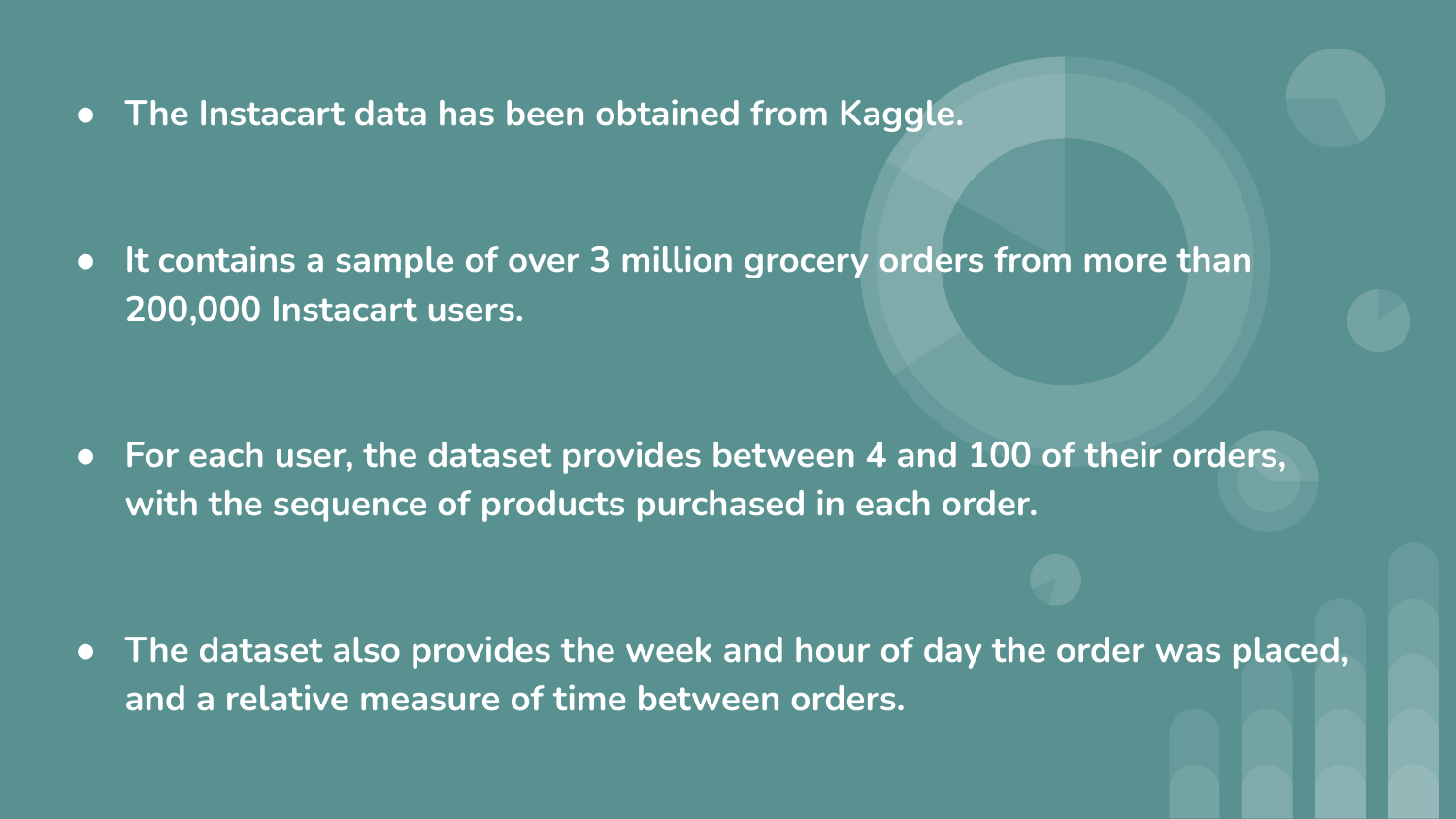

The Instacart data has been obtained from Kaggle.

It contains a sample of over 3 million grocery orders from more than 200,000 Instacart users.

For each user, the dataset provides between 4 and 100 of their orders, with the sequence of products purchased in each order.

The dataset also provides the week and hour of day the order was placed, and a relative measure of time between orders.